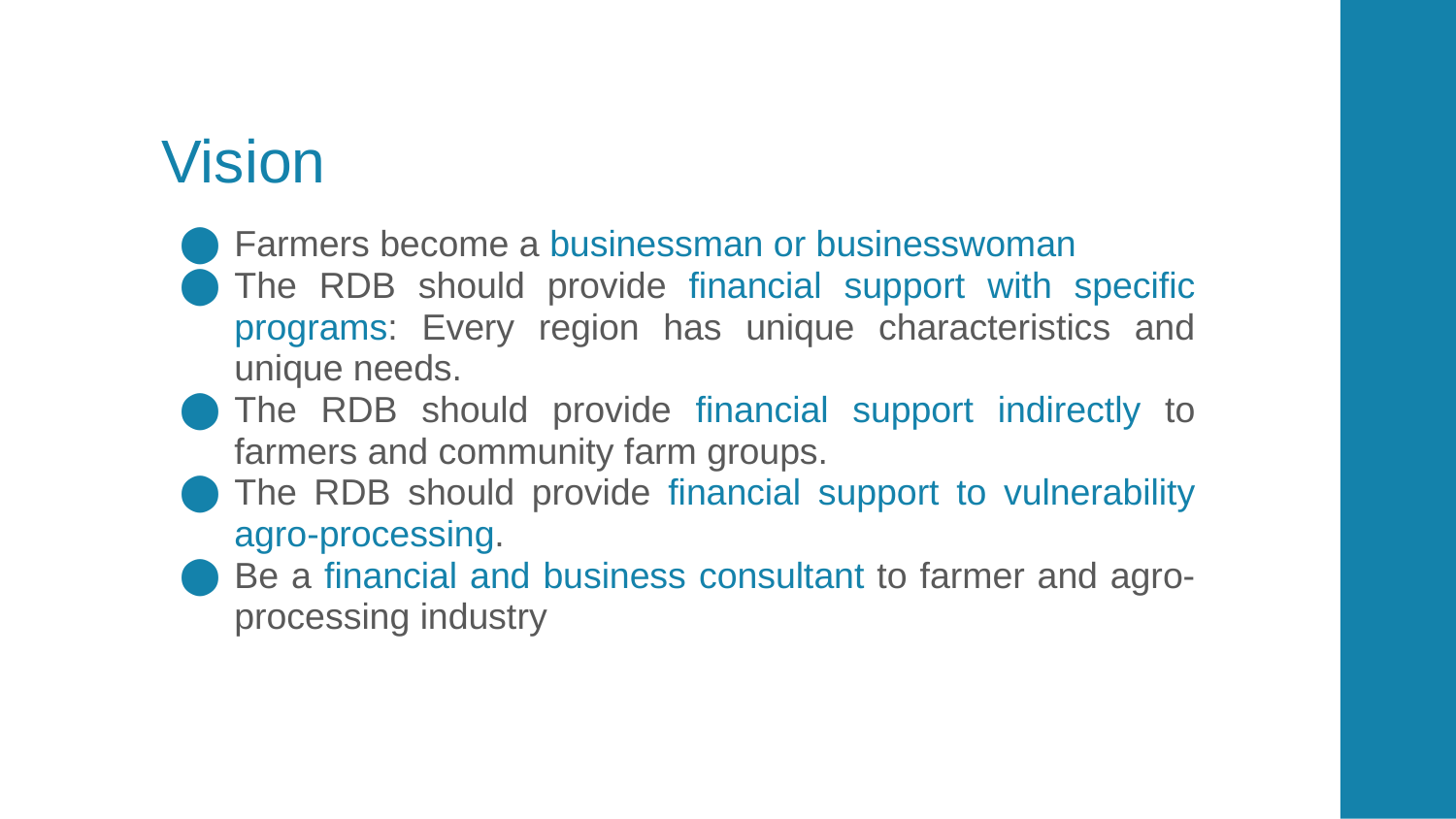

# Vision
Farmers become a businessman or businesswoman
The RDB should provide financial support with specific programs: Every region has unique characteristics and unique needs.
The RDB should provide financial support indirectly to farmers and community farm groups.
The RDB should provide financial support to vulnerability agro-processing.
Be a financial and business consultant to farmer and agro-processing industry